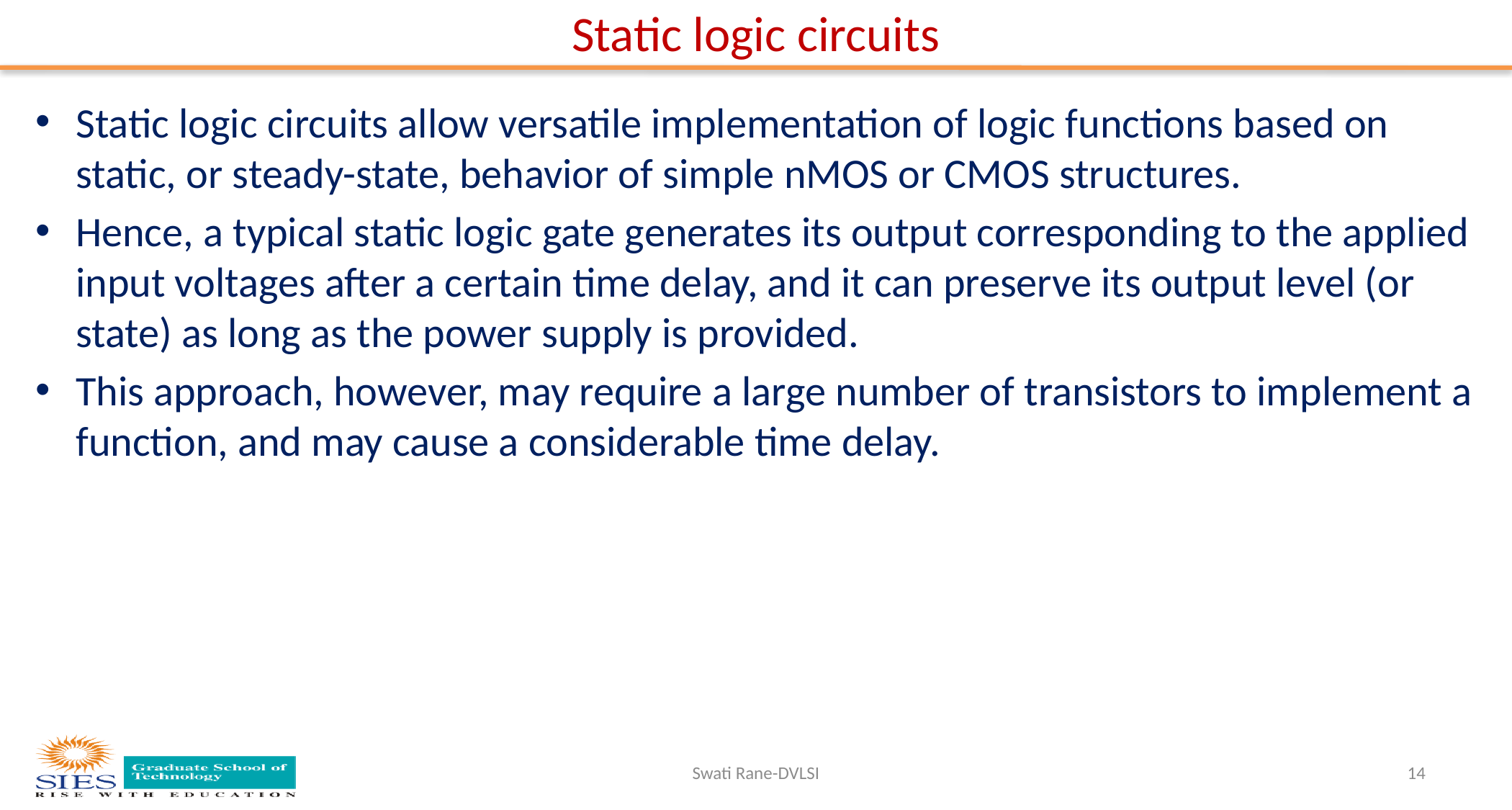

# Static logic circuits
Static logic circuits allow versatile implementation of logic functions based on static, or steady-state, behavior of simple nMOS or CMOS structures.
Hence, a typical static logic gate generates its output corresponding to the applied input voltages after a certain time delay, and it can preserve its output level (or state) as long as the power supply is provided.
This approach, however, may require a large number of transistors to implement a function, and may cause a considerable time delay.

Swati Rane-DVLSI
14